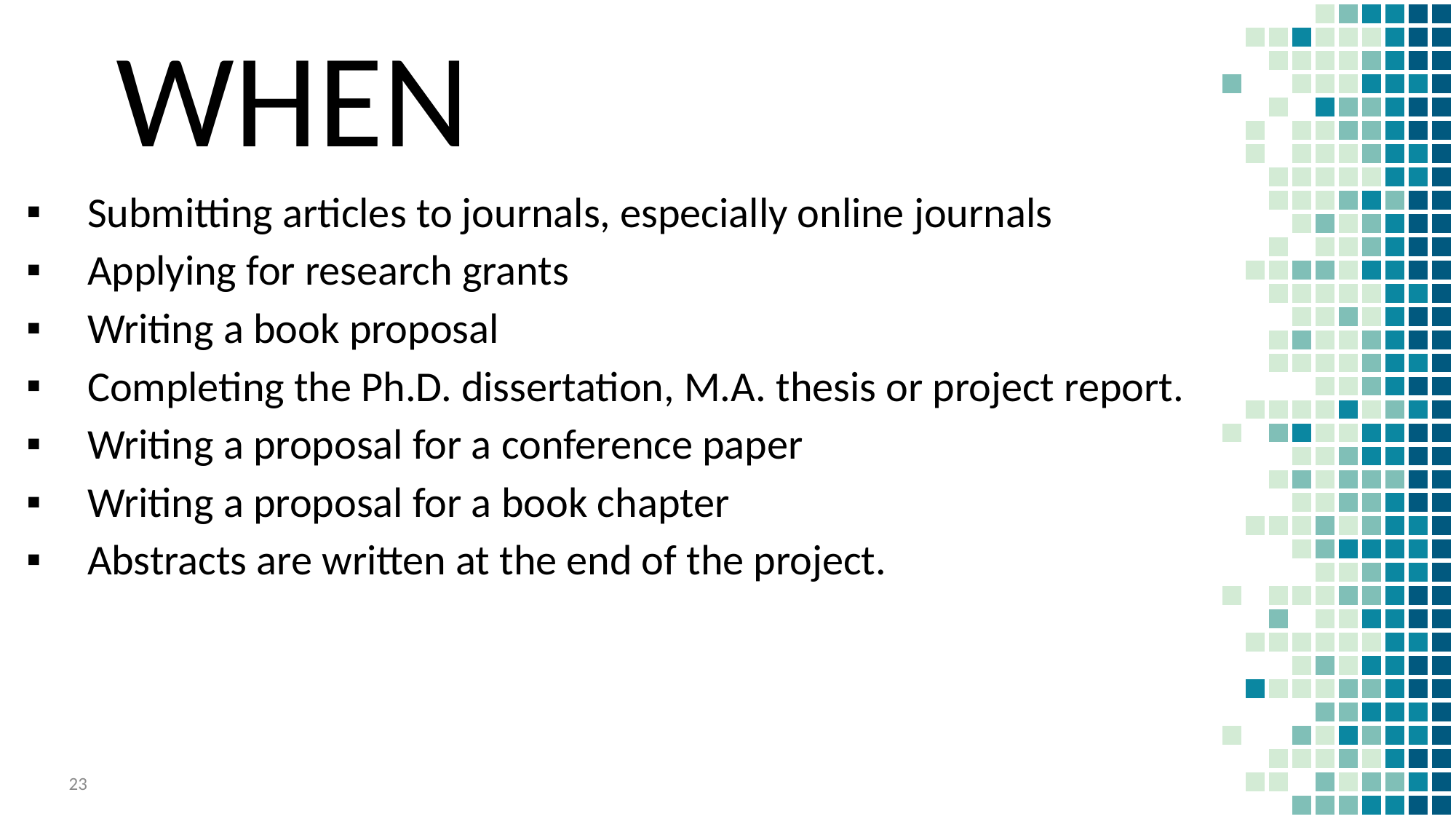

# WHEN
Submitting articles to journals, especially online journals
Applying for research grants
Writing a book proposal
Completing the Ph.D. dissertation, M.A. thesis or project report.
Writing a proposal for a conference paper
Writing a proposal for a book chapter
Abstracts are written at the end of the project.
23